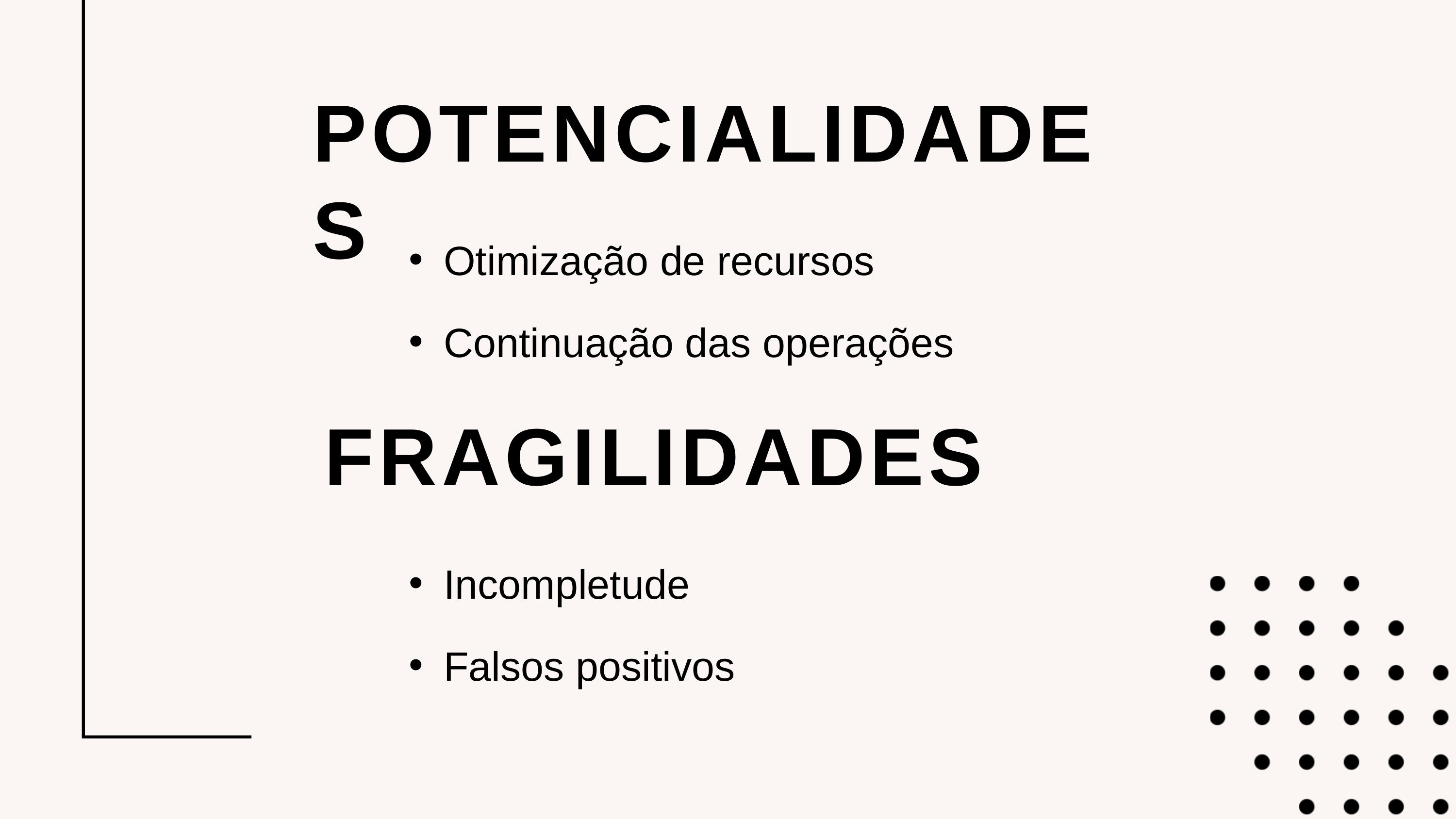

POTENCIALIDADES
Otimização de recursos
Continuação das operações

FRAGILIDADES
Incompletude
Falsos positivos